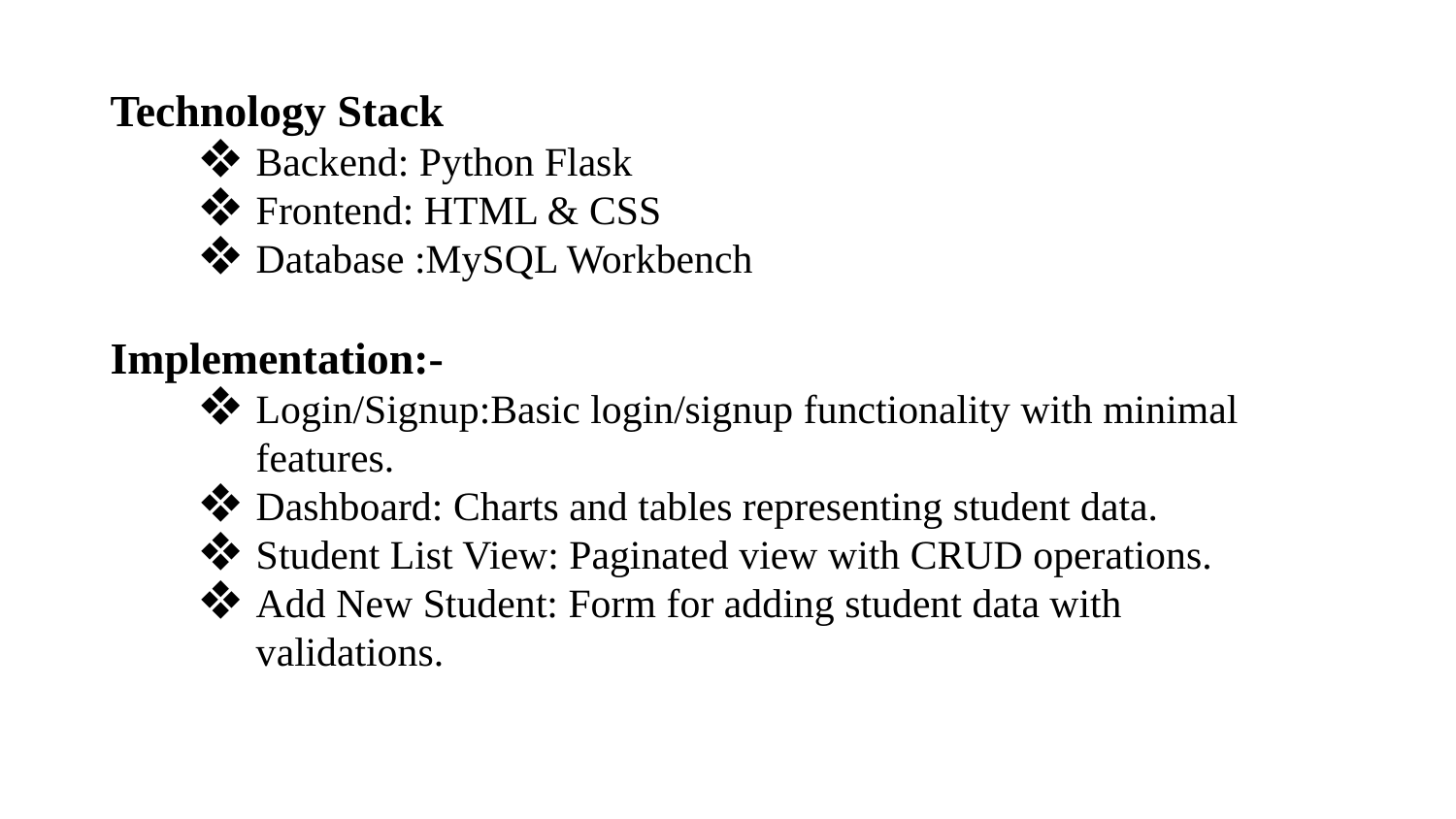

Technology Stack
Backend: Python Flask
Frontend: HTML & CSS
Database :MySQL Workbench

Implementation:-
Login/Signup:Basic login/signup functionality with minimal features.
Dashboard: Charts and tables representing student data.
Student List View: Paginated view with CRUD operations.
Add New Student: Form for adding student data with validations.